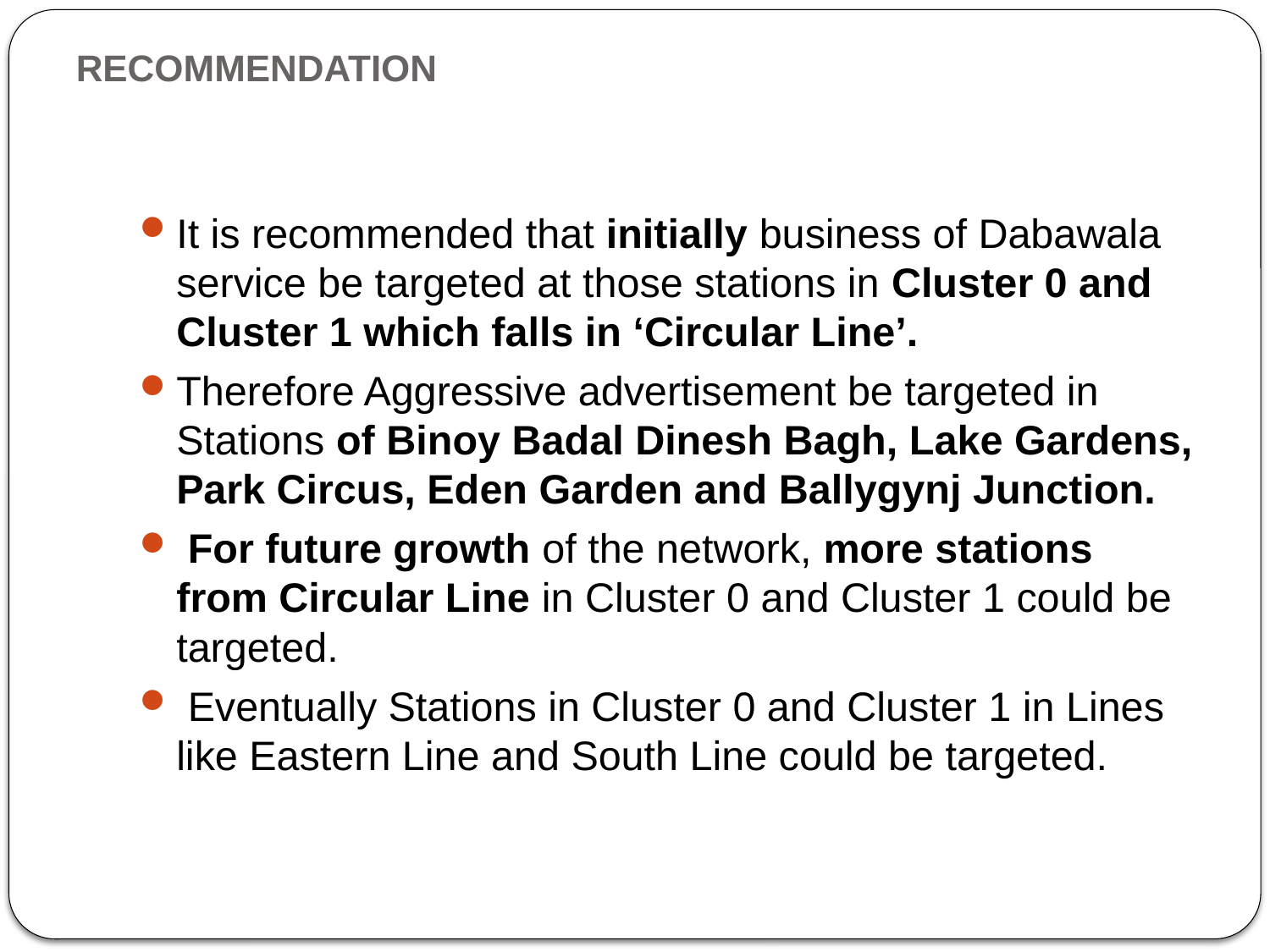

# RECOMMENDATION
It is recommended that initially business of Dabawala service be targeted at those stations in Cluster 0 and Cluster 1 which falls in ‘Circular Line’.
Therefore Aggressive advertisement be targeted in Stations of Binoy Badal Dinesh Bagh, Lake Gardens, Park Circus, Eden Garden and Ballygynj Junction.
 For future growth of the network, more stations from Circular Line in Cluster 0 and Cluster 1 could be targeted.
 Eventually Stations in Cluster 0 and Cluster 1 in Lines like Eastern Line and South Line could be targeted.